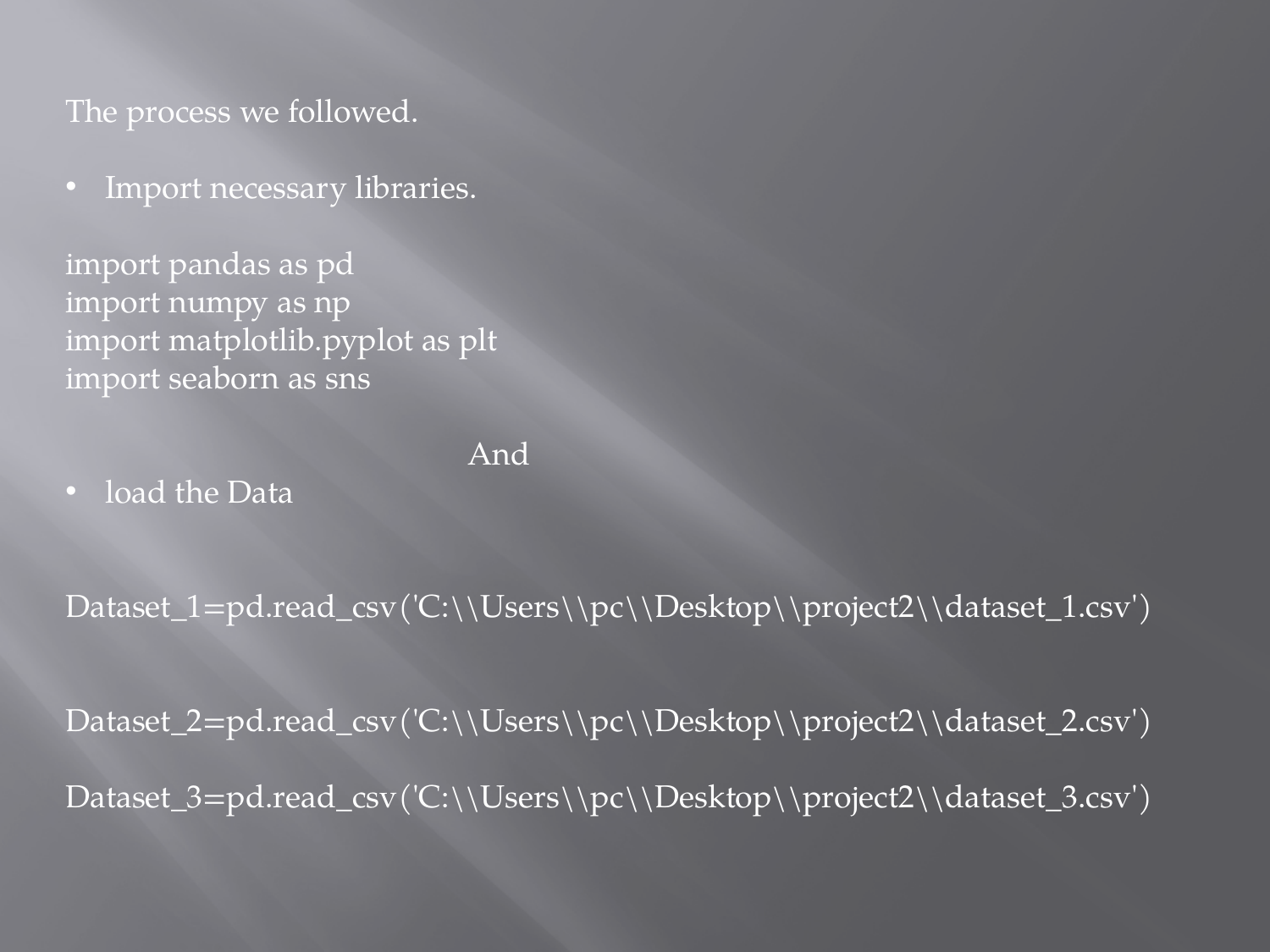

The process we followed.

Import necessary libraries.

import pandas as pd
import numpy as np
import matplotlib.pyplot as plt
import seaborn as sns

                                                  And
load the Data

Dataset_1=pd.read_csv('C:\\Users\\pc\\Desktop\\project2\\dataset_1.csv')

Dataset_2=pd.read_csv('C:\\Users\\pc\\Desktop\\project2\\dataset_2.csv')

Dataset_3=pd.read_csv('C:\\Users\\pc\\Desktop\\project2\\dataset_3.csv')